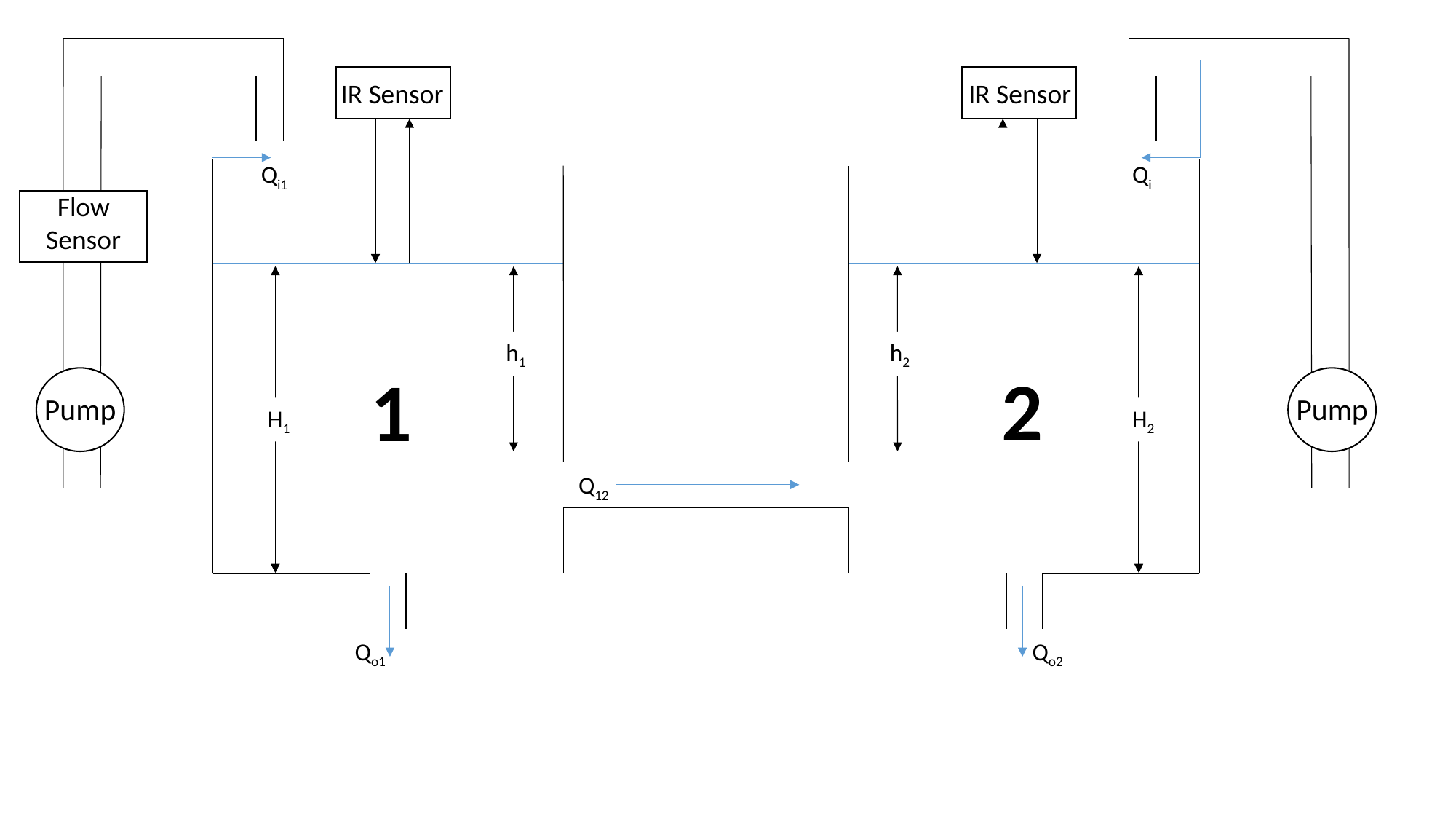

IR Sensor
IR Sensor
Qi1
Qi
Flow Sensor

h2
h1
2
1

Pump
Pump
H1
H2
Q12
Qo1
Qo2